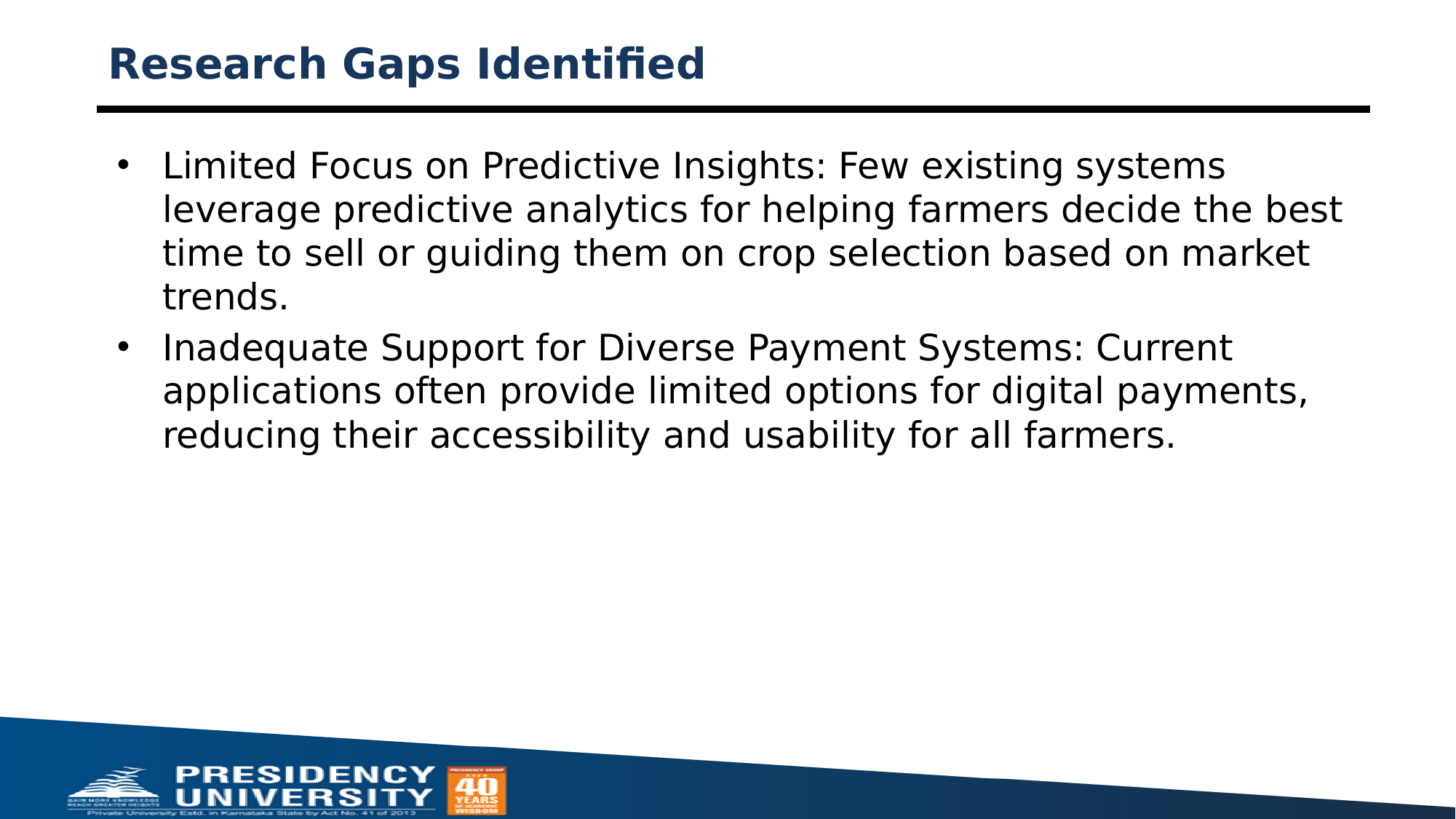

# Research Gaps Identified
Limited Focus on Predictive Insights: Few existing systems leverage predictive analytics for helping farmers decide the best time to sell or guiding them on crop selection based on market trends.
Inadequate Support for Diverse Payment Systems: Current applications often provide limited options for digital payments, reducing their accessibility and usability for all farmers.